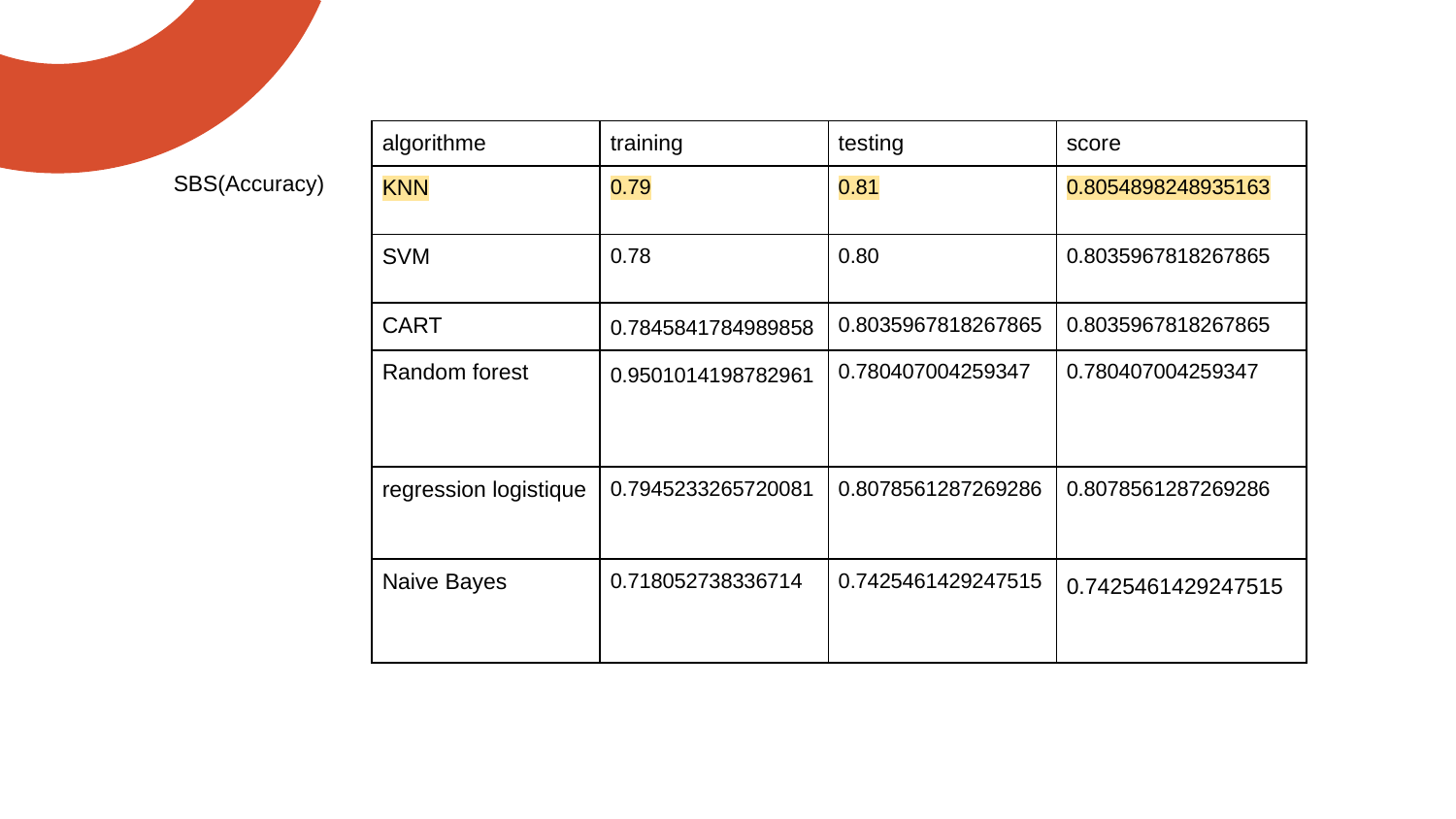

SBS(Accuracy)
| algorithme | training | testing | score |
| --- | --- | --- | --- |
| KNN | 0.79 | 0.81 | 0.8054898248935163 |
| SVM | 0.78 | 0.80 | 0.8035967818267865 |
| CART | 0.7845841784989858 | 0.8035967818267865 | 0.8035967818267865 |
| Random forest | 0.9501014198782961 | 0.780407004259347 | 0.780407004259347 |
| regression logistique | 0.7945233265720081 | 0.8078561287269286 | 0.8078561287269286 |
| Naive Bayes | 0.718052738336714 | 0.7425461429247515 | 0.7425461429247515 |